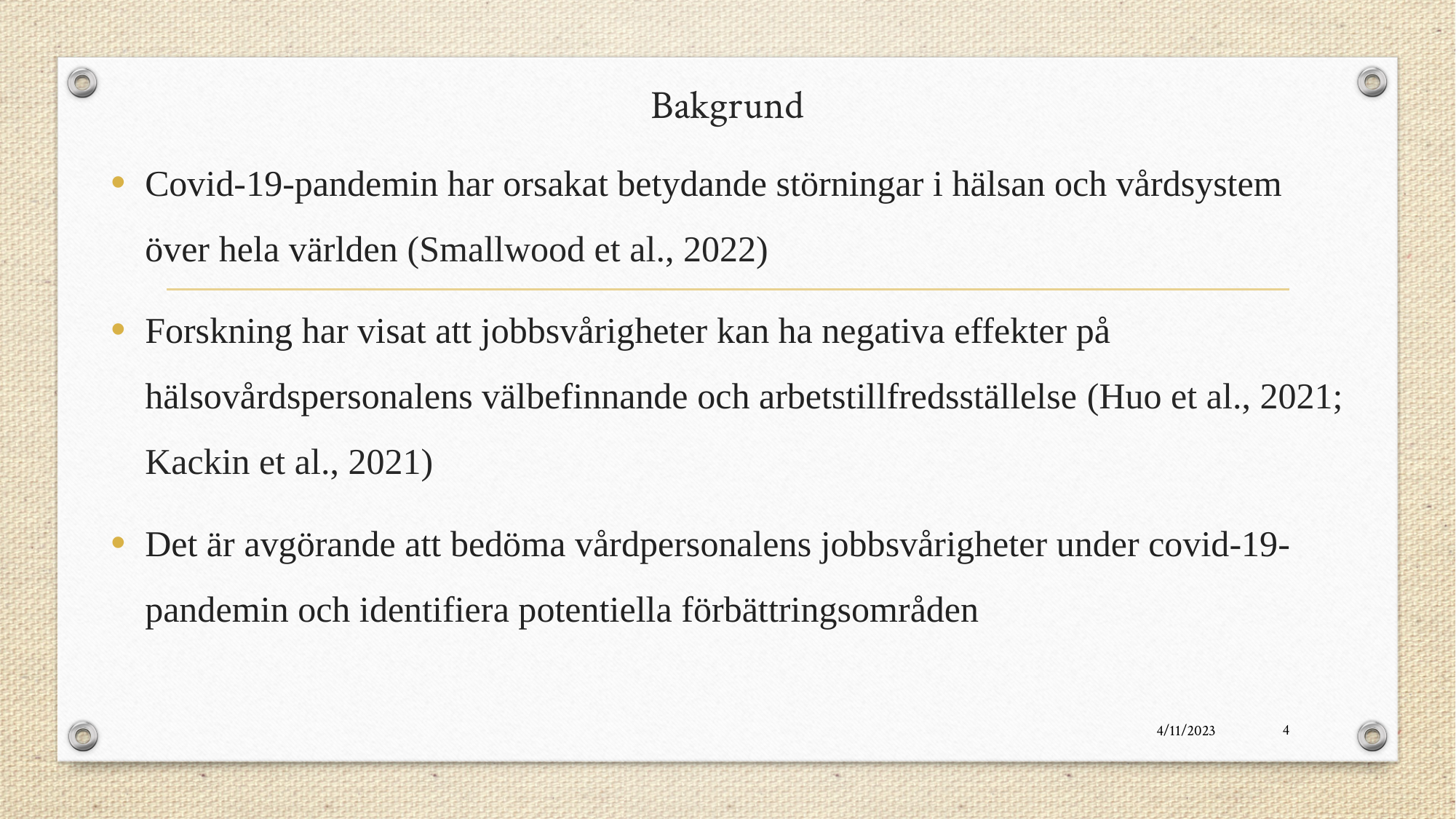

# Bakgrund
Covid-19-pandemin har orsakat betydande störningar i hälsan och vårdsystem över hela världen (Smallwood et al., 2022)
Forskning har visat att jobbsvårigheter kan ha negativa effekter på hälsovårdspersonalens välbefinnande och arbetstillfredsställelse (Huo et al., 2021; Kackin et al., 2021)
Det är avgörande att bedöma vårdpersonalens jobbsvårigheter under covid-19-pandemin och identifiera potentiella förbättringsområden

4/11/2023
4